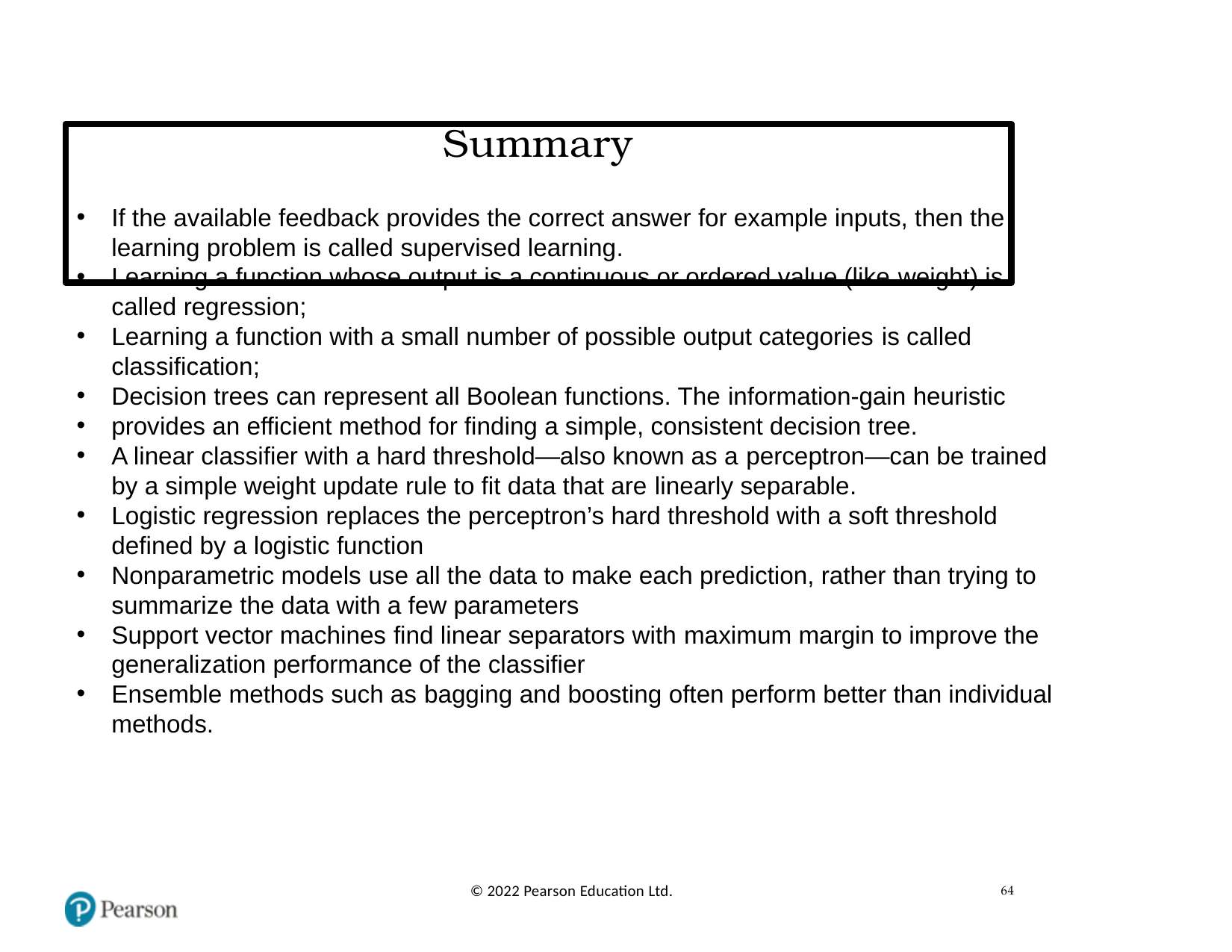

# Summary
If the available feedback provides the correct answer for example inputs, then the learning problem is called supervised learning.
Learning a function whose output is a continuous or ordered value (like weight) is called regression;
Learning a function with a small number of possible output categories is called classification;
Decision trees can represent all Boolean functions. The information-gain heuristic
provides an efficient method for finding a simple, consistent decision tree.
A linear classifier with a hard threshold—also known as a perceptron—can be trained by a simple weight update rule to fit data that are linearly separable.
Logistic regression replaces the perceptron’s hard threshold with a soft threshold defined by a logistic function
Nonparametric models use all the data to make each prediction, rather than trying to summarize the data with a few parameters
Support vector machines find linear separators with maximum margin to improve the generalization performance of the classifier
Ensemble methods such as bagging and boosting often perform better than individual methods.

64